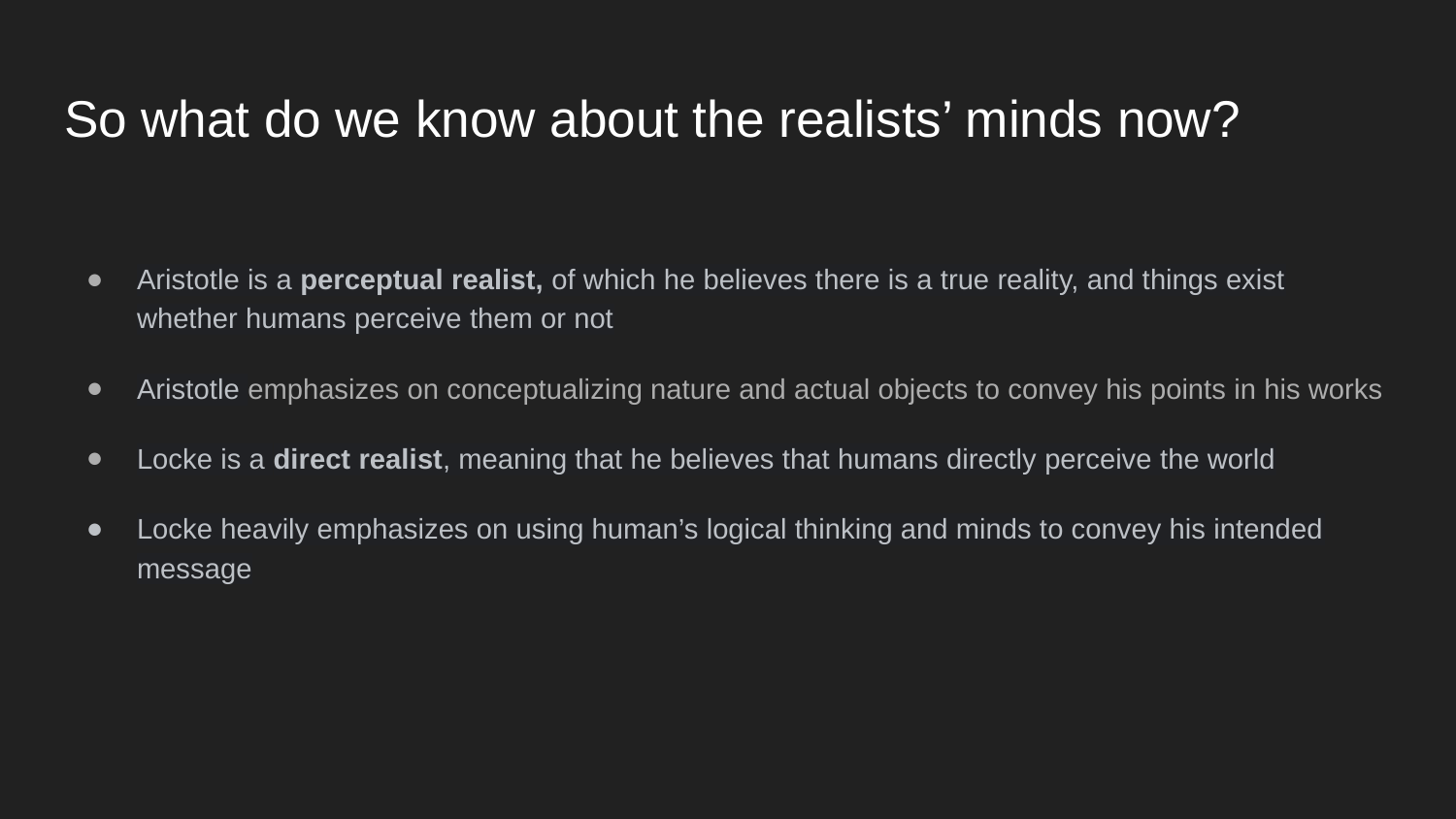

# So what do we know about the realists’ minds now?

Aristotle is a perceptual realist, of which he believes there is a true reality, and things exist whether humans perceive them or not

Aristotle emphasizes on conceptualizing nature and actual objects to convey his points in his works

Locke is a direct realist, meaning that he believes that humans directly perceive the world

Locke heavily emphasizes on using human’s logical thinking and minds to convey his intended message